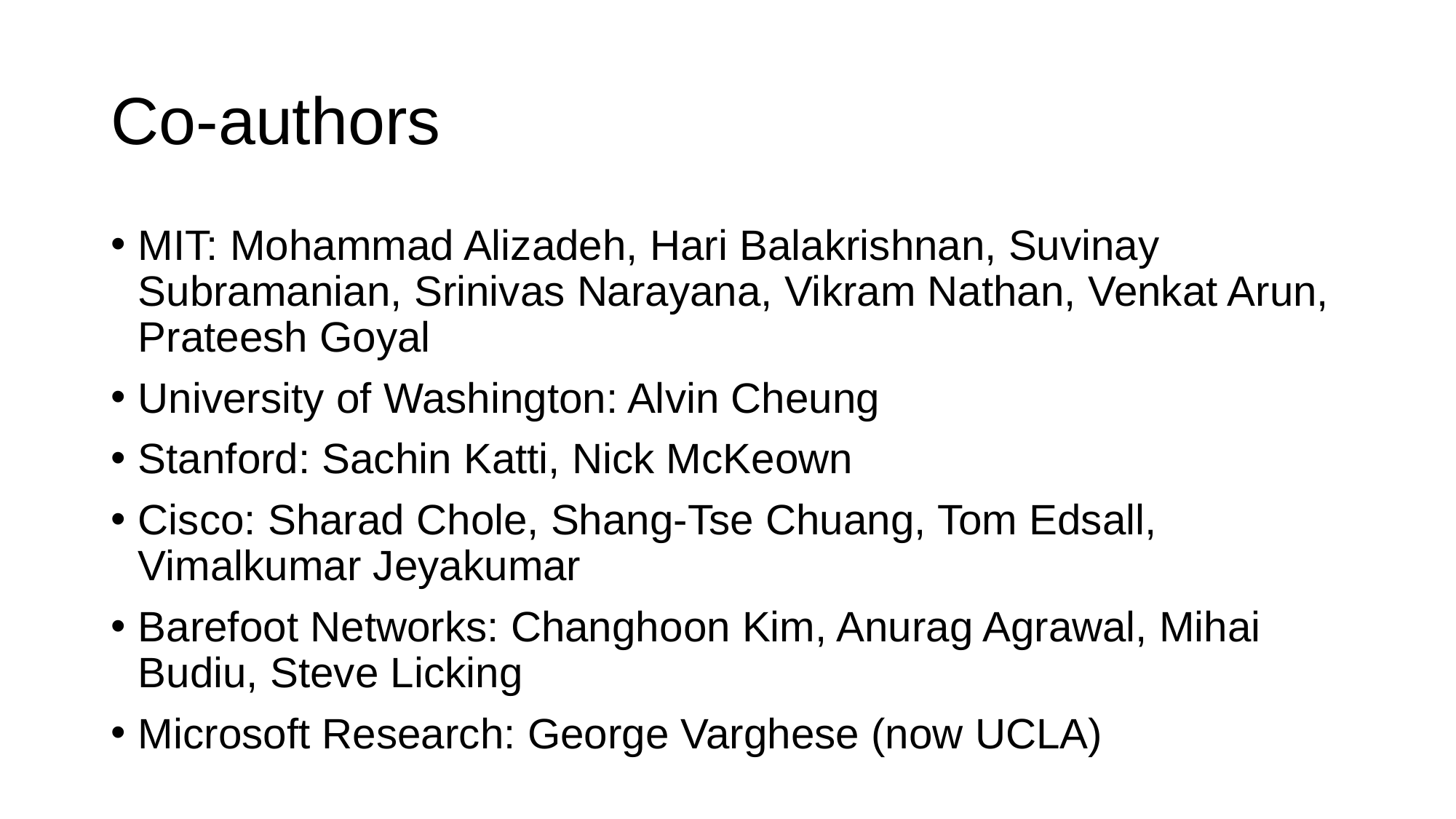

# Co-authors
MIT: Mohammad Alizadeh, Hari Balakrishnan, Suvinay Subramanian, Srinivas Narayana, Vikram Nathan, Venkat Arun, Prateesh Goyal
University of Washington: Alvin Cheung
Stanford: Sachin Katti, Nick McKeown
Cisco: Sharad Chole, Shang-Tse Chuang, Tom Edsall, Vimalkumar Jeyakumar
Barefoot Networks: Changhoon Kim, Anurag Agrawal, Mihai Budiu, Steve Licking
Microsoft Research: George Varghese (now UCLA)